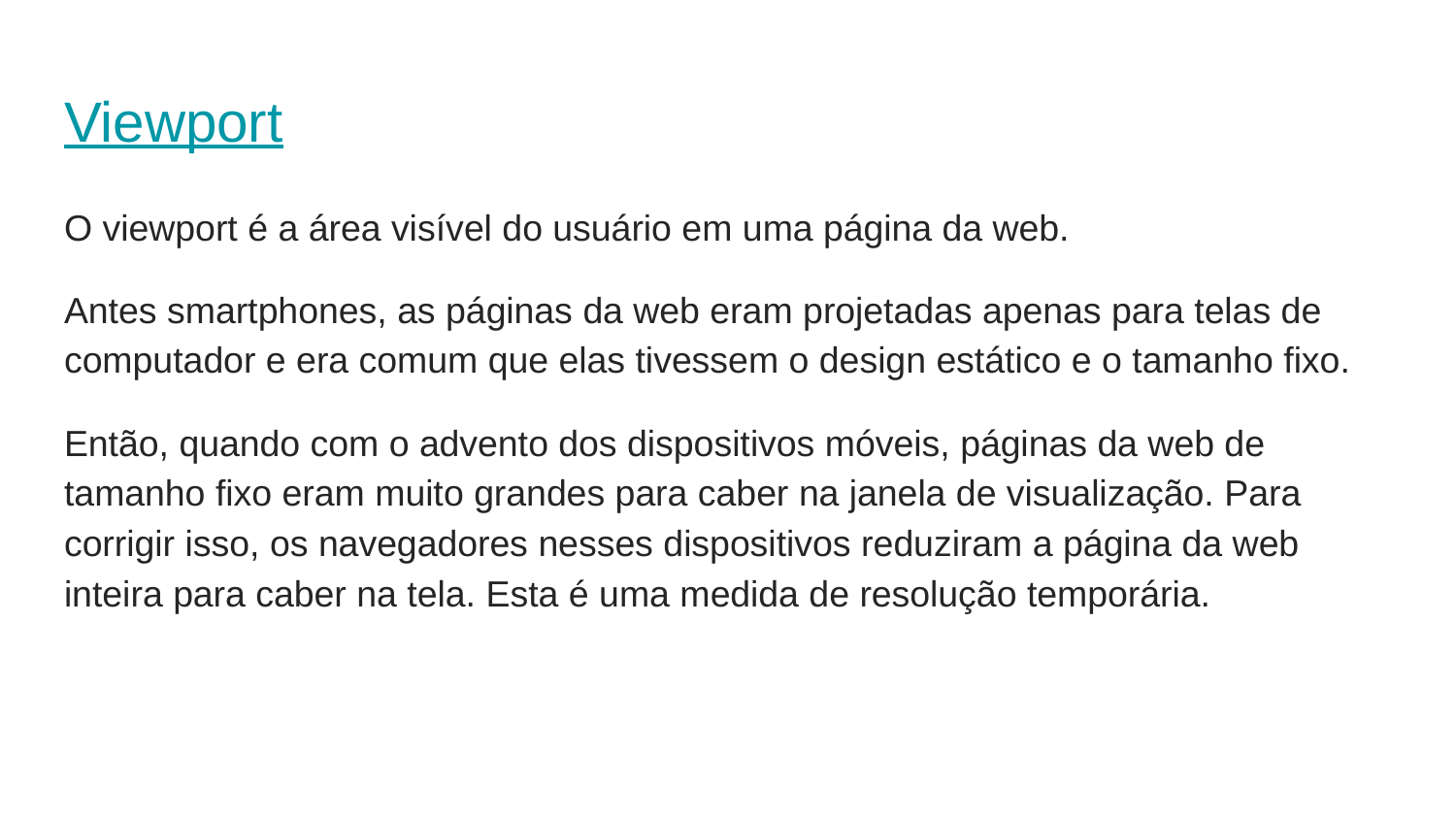

# Viewport
O viewport é a área visível do usuário em uma página da web.
Antes smartphones, as páginas da web eram projetadas apenas para telas de computador e era comum que elas tivessem o design estático e o tamanho fixo.
Então, quando com o advento dos dispositivos móveis, páginas da web de tamanho fixo eram muito grandes para caber na janela de visualização. Para corrigir isso, os navegadores nesses dispositivos reduziram a página da web inteira para caber na tela. Esta é uma medida de resolução temporária.